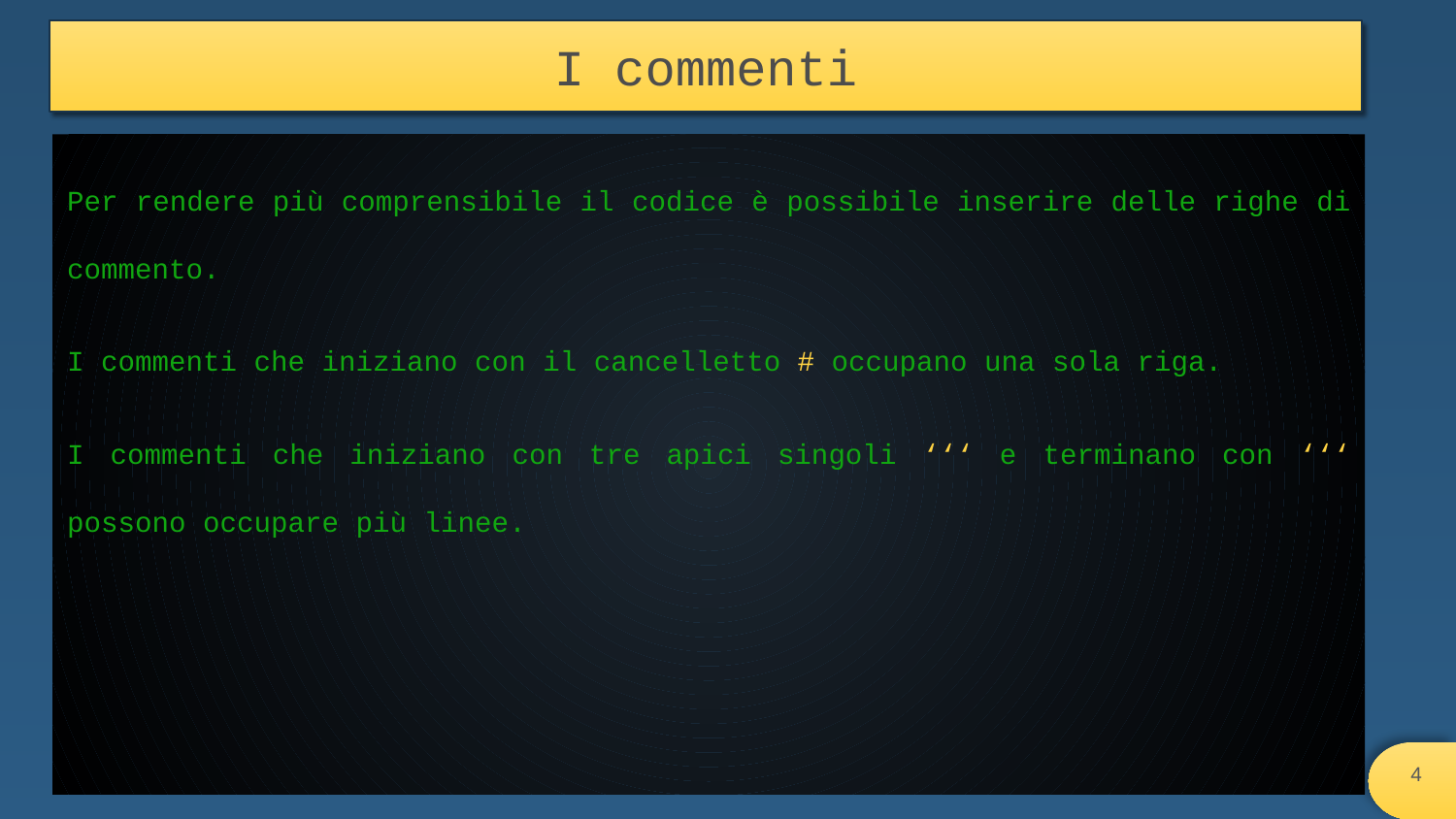

# I commenti
Per rendere più comprensibile il codice è possibile inserire delle righe di commento.
I commenti che iniziano con il cancelletto # occupano una sola riga.
I commenti che iniziano con tre apici singoli ‘‘‘ e terminano con ‘‘‘ possono occupare più linee.
4